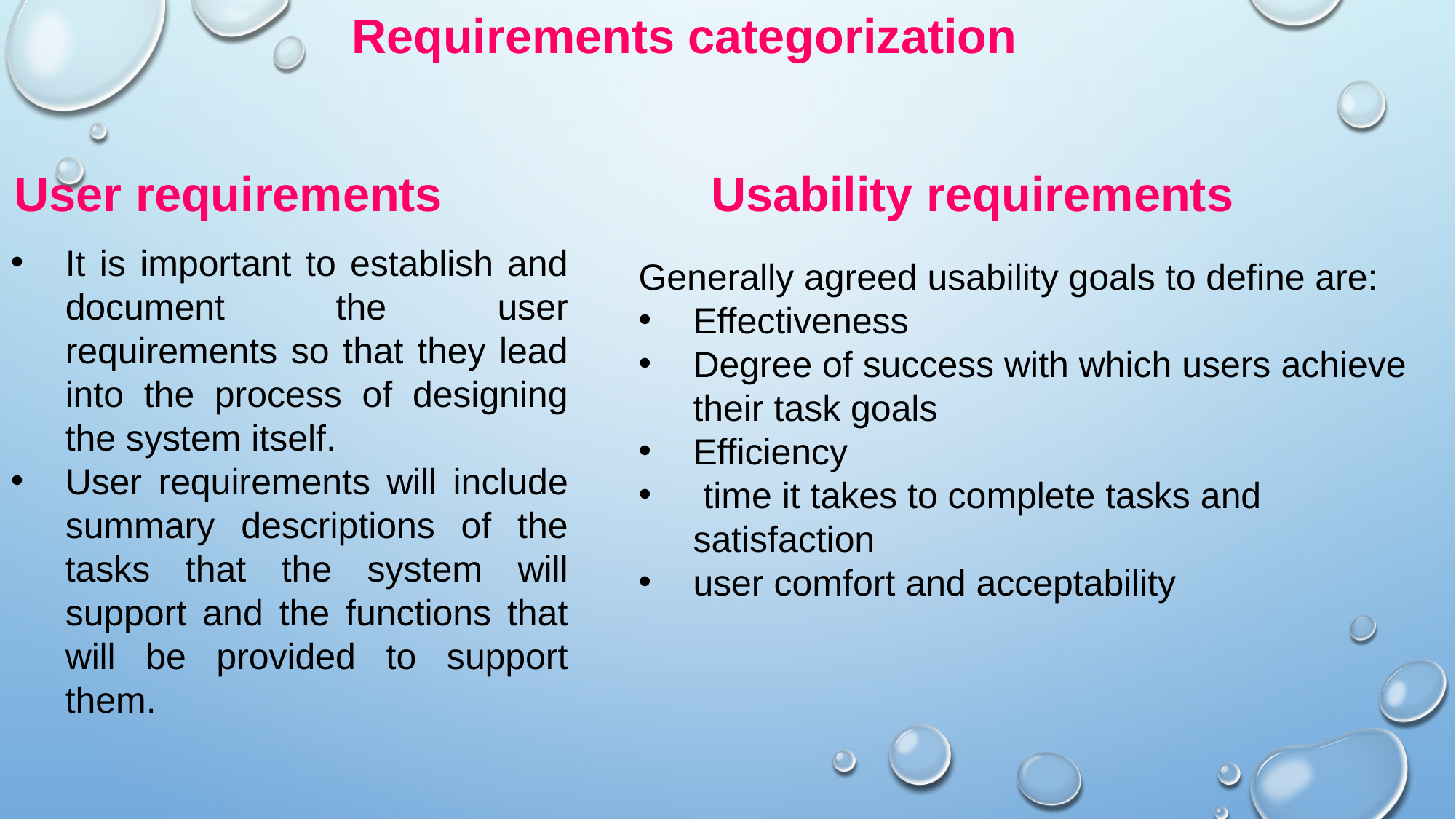

Requirements categorization
User requirements
Usability requirements
It is important to establish and document the user requirements so that they lead into the process of designing the system itself.
User requirements will include summary descriptions of the tasks that the system will support and the functions that will be provided to support them.
Generally agreed usability goals to define are:
Effectiveness
Degree of success with which users achieve their task goals
Efficiency
 time it takes to complete tasks and satisfaction
user comfort and acceptability